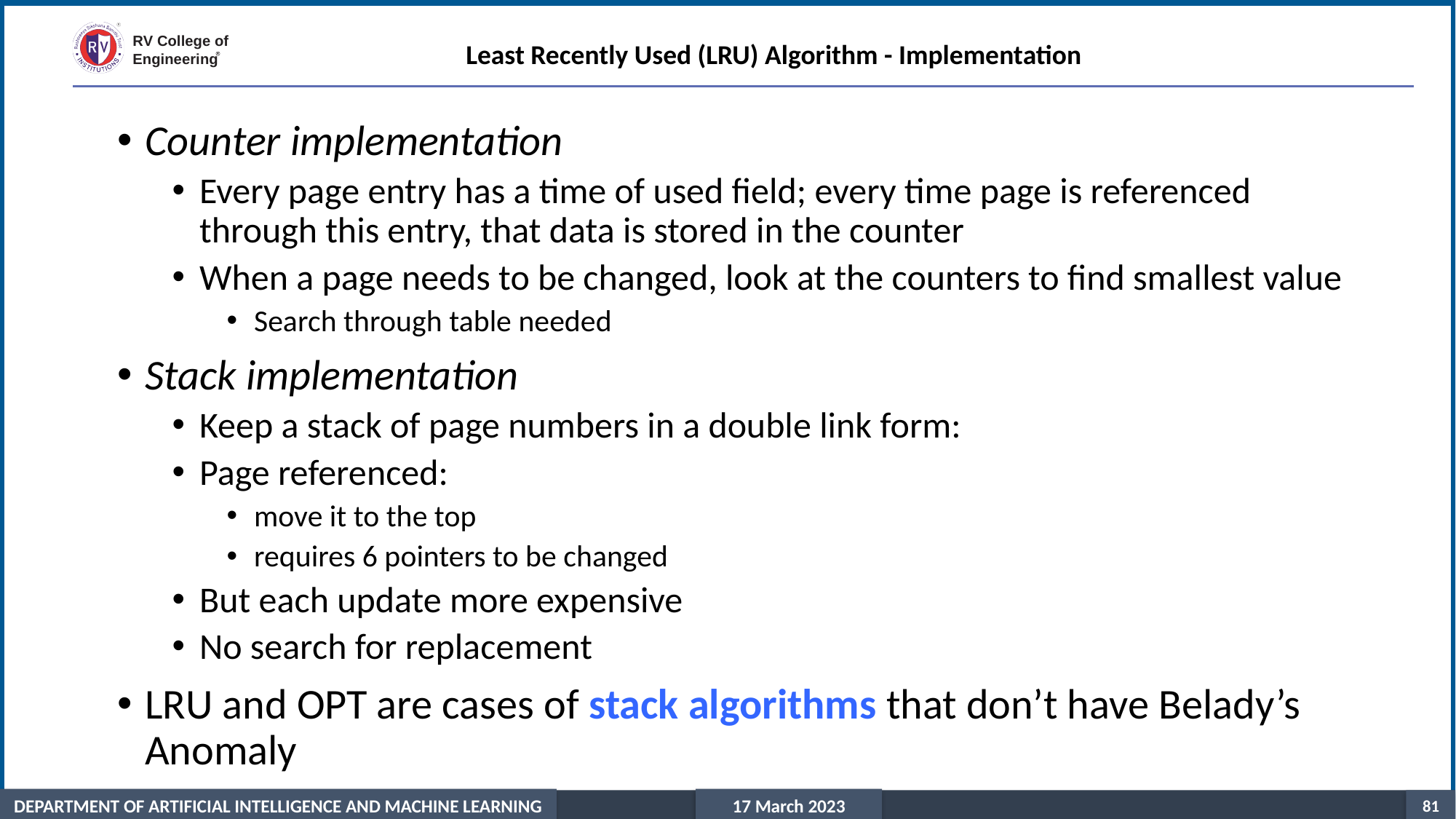

# Least Recently Used (LRU) Algorithm - Implementation

Counter implementation
Every page entry has a time of used field; every time page is referenced through this entry, that data is stored in the counter
When a page needs to be changed, look at the counters to find smallest value
Search through table needed
Stack implementation
Keep a stack of page numbers in a double link form:
Page referenced:
move it to the top
requires 6 pointers to be changed
But each update more expensive
No search for replacement
LRU and OPT are cases of stack algorithms that don’t have Belady’s Anomaly